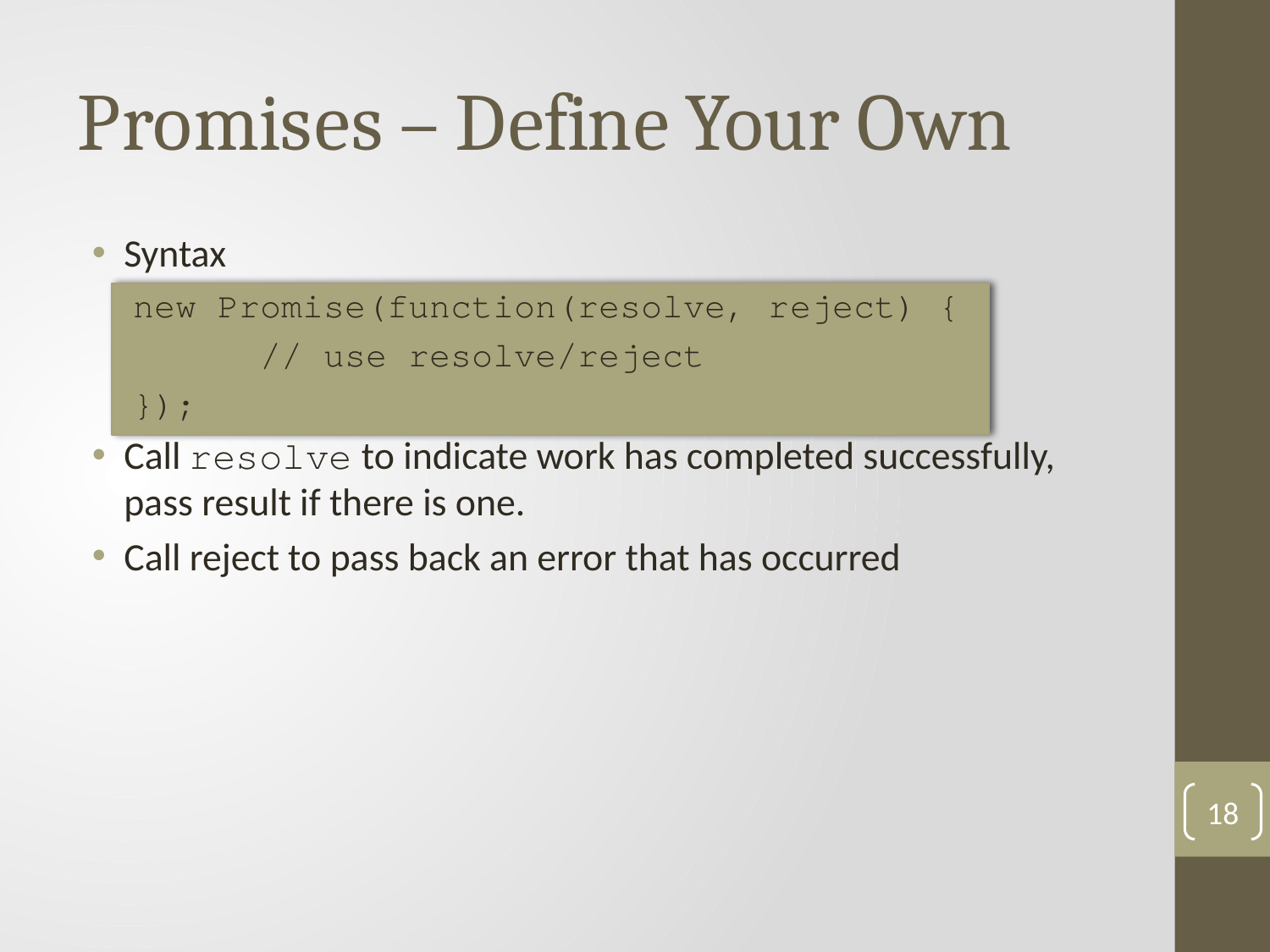

# Promises – Define Your Own
Syntax
new Promise(function(resolve, reject) {
	// use resolve/reject
});
Call resolve to indicate work has completed successfully, pass result if there is one.
Call reject to pass back an error that has occurred

18